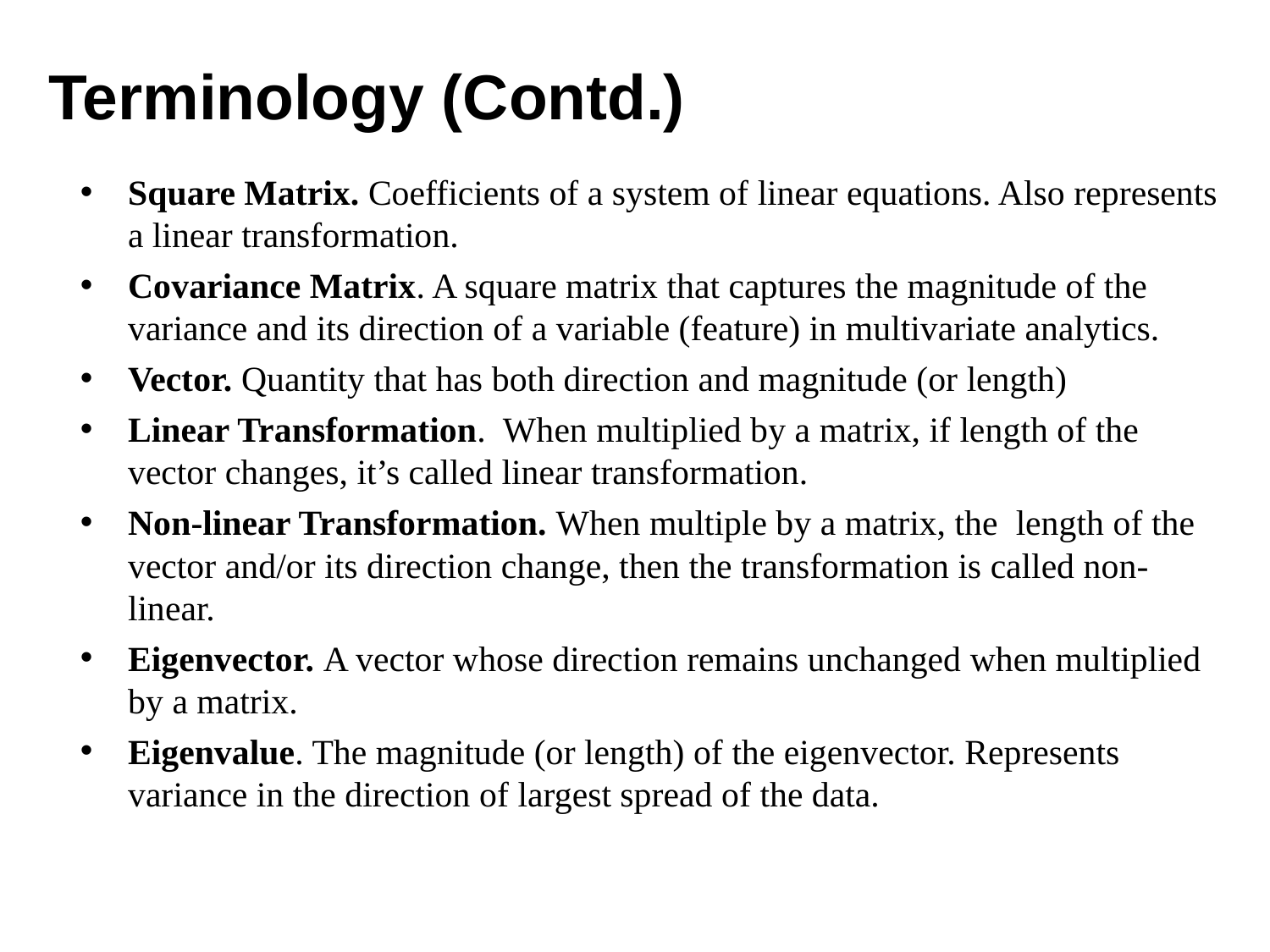

# Terminology (Contd.)
Square Matrix. Coefficients of a system of linear equations. Also represents a linear transformation.
Covariance Matrix. A square matrix that captures the magnitude of the variance and its direction of a variable (feature) in multivariate analytics.
Vector. Quantity that has both direction and magnitude (or length)
Linear Transformation.  When multiplied by a matrix, if length of the vector changes, it’s called linear transformation.
Non-linear Transformation. When multiple by a matrix, the  length of the vector and/or its direction change, then the transformation is called non-linear.
Eigenvector. A vector whose direction remains unchanged when multiplied by a matrix.
Eigenvalue. The magnitude (or length) of the eigenvector. Represents variance in the direction of largest spread of the data.